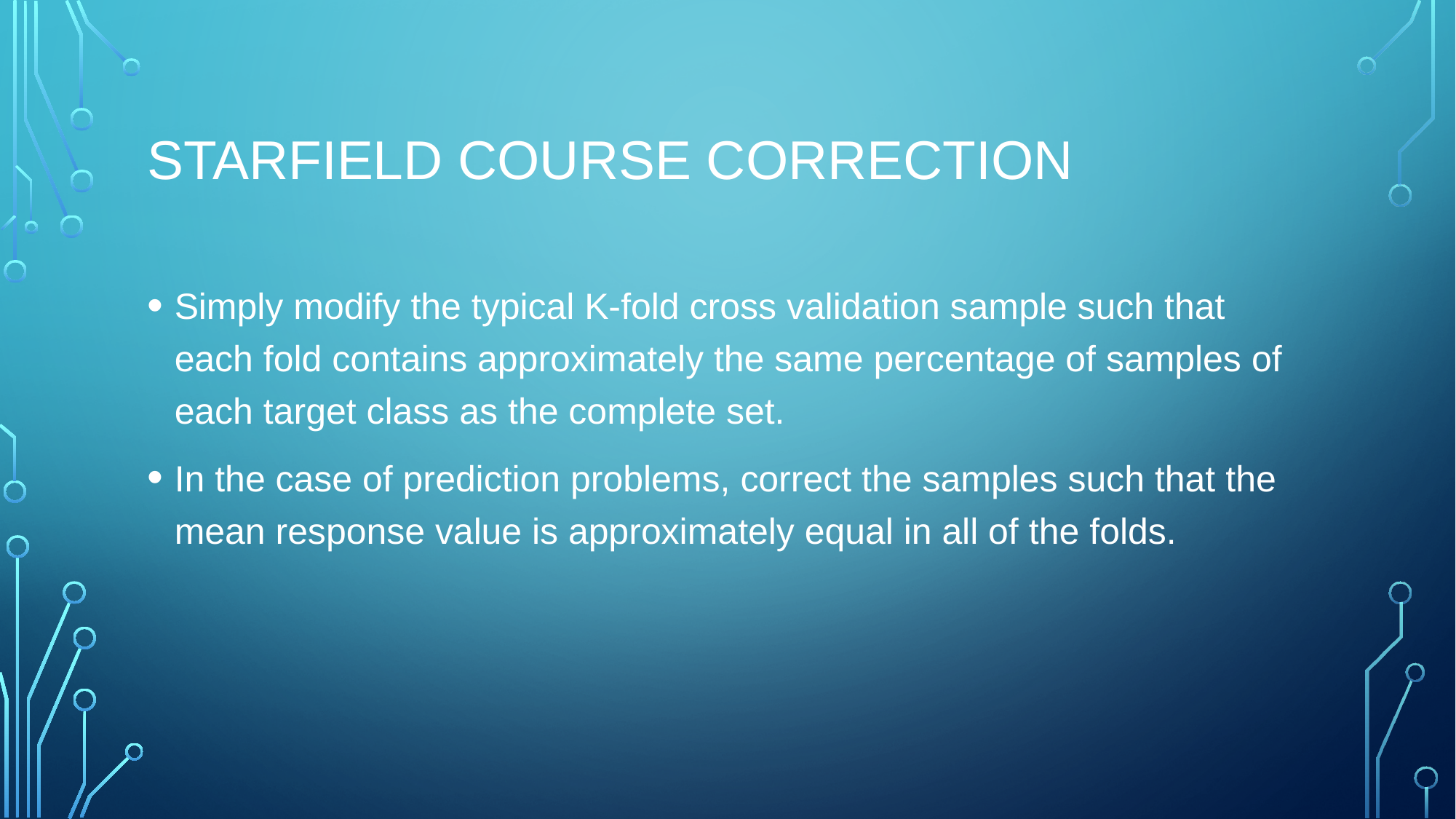

# Starfield Course correction
Simply modify the typical K-fold cross validation sample such that each fold contains approximately the same percentage of samples of each target class as the complete set.
In the case of prediction problems, correct the samples such that the mean response value is approximately equal in all of the folds.